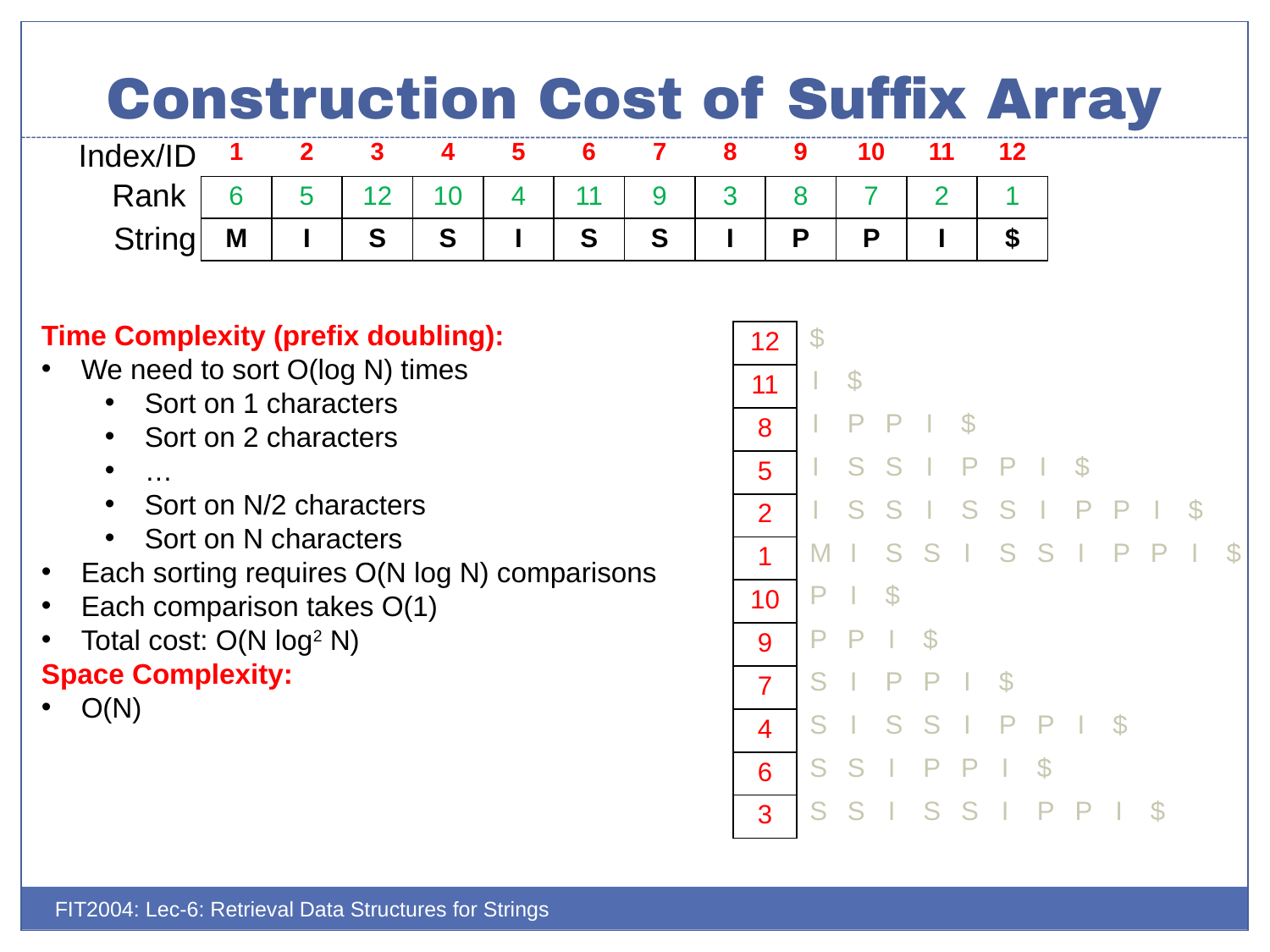

# Construction Cost of Suffix Array
Index/ID
| 1 | 2 | 3 | 4 | 5 | 6 | 7 | 8 | 9 | 10 | 11 | 12 |
| --- | --- | --- | --- | --- | --- | --- | --- | --- | --- | --- | --- |
Rank
| 6 | 5 | 12 | 10 | 4 | 11 | 9 | 3 | 8 | 7 | 2 | 1 |
| --- | --- | --- | --- | --- | --- | --- | --- | --- | --- | --- | --- |
String
| M | I | S | S | I | S | S | I | P | P | I | $ |
| --- | --- | --- | --- | --- | --- | --- | --- | --- | --- | --- | --- |
Time Complexity (prefix doubling):
We need to sort O(log N) times
Sort on 1 characters
Sort on 2 characters
…
Sort on N/2 characters
Sort on N characters
Each sorting requires O(N log N) comparisons
Each comparison takes O(1)
Total cost: O(N log2 N)
Space Complexity:
O(N)
| $ |  |  |  |  |  |  |  |  |  |  |  |
| --- | --- | --- | --- | --- | --- | --- | --- | --- | --- | --- | --- |
| I | $ |  |  |  |  |  |  |  |  |  |  |
| I | P | P | I | $ |  |  |  |  |  |  |  |
| I | S | S | I | P | P | I | $ |  |  |  |  |
| I | S | S | I | S | S | I | P | P | I | $ |  |
| M | I | S | S | I | S | S | I | P | P | I | $ |
| P | I | $ |  |  |  |  |  |  |  |  |  |
| P | P | I | $ |  |  |  |  |  |  |  |  |
| S | I | P | P | I | $ |  |  |  |  |  |  |
| S | I | S | S | I | P | P | I | $ |  |  |  |
| S | S | I | P | P | I | $ |  |  |  |  |  |
| S | S | I | S | S | I | P | P | I | $ |  |  |
| 12 |
| --- |
| 11 |
| 8 |
| 5 |
| 2 |
| 1 |
| 10 |
| 9 |
| 7 |
| 4 |
| 6 |
| 3 |
FIT2004: Lec-6: Retrieval Data Structures for Strings